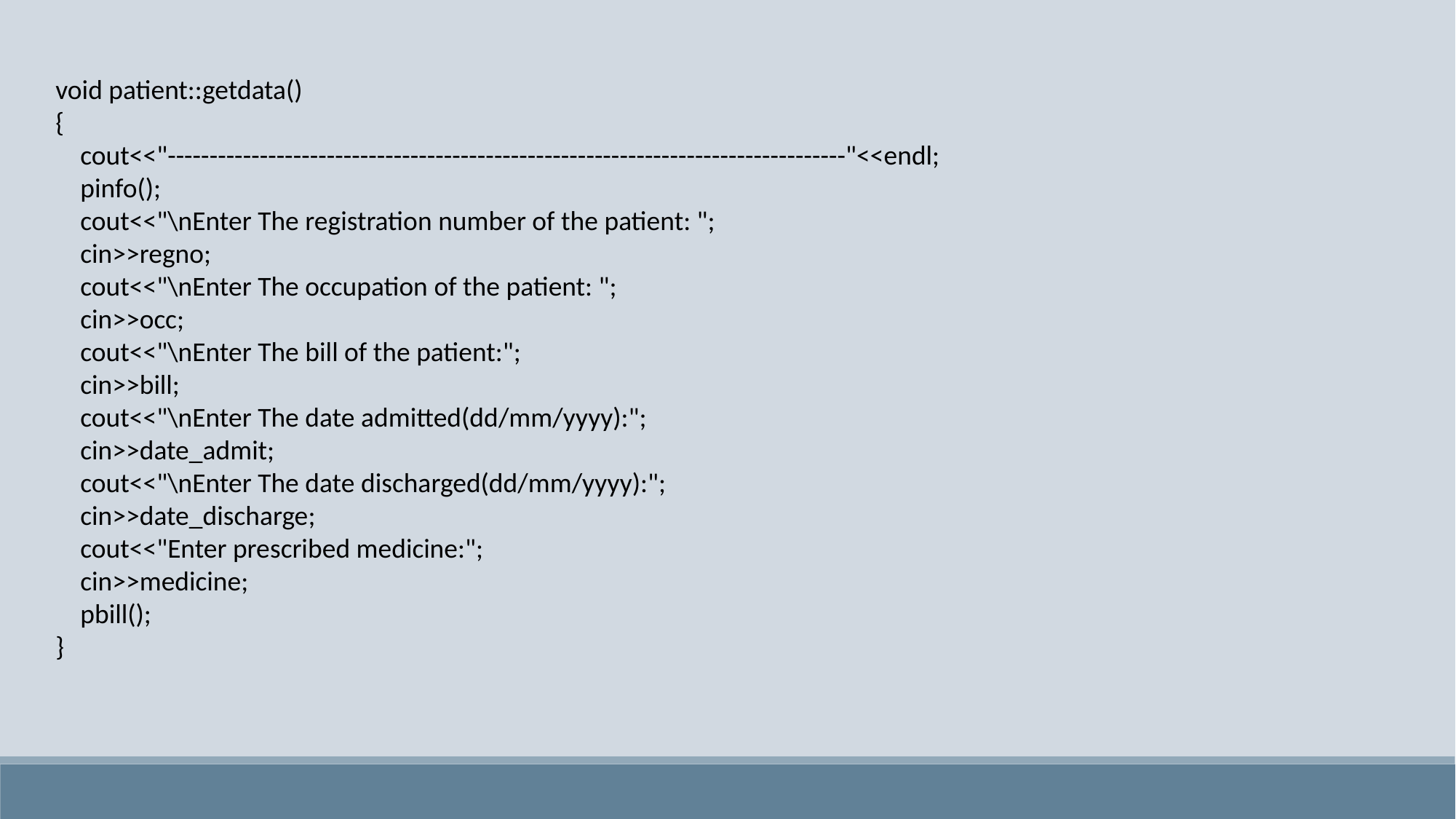

void patient::getdata()
{
    cout<<"---------------------------------------------------------------------------------"<<endl;
    pinfo();
    cout<<"\nEnter The registration number of the patient: ";
    cin>>regno;
    cout<<"\nEnter The occupation of the patient: ";
    cin>>occ;
    cout<<"\nEnter The bill of the patient:";
    cin>>bill;
    cout<<"\nEnter The date admitted(dd/mm/yyyy):";
    cin>>date_admit;
    cout<<"\nEnter The date discharged(dd/mm/yyyy):";
    cin>>date_discharge;
    cout<<"Enter prescribed medicine:";
    cin>>medicine;
    pbill();
}